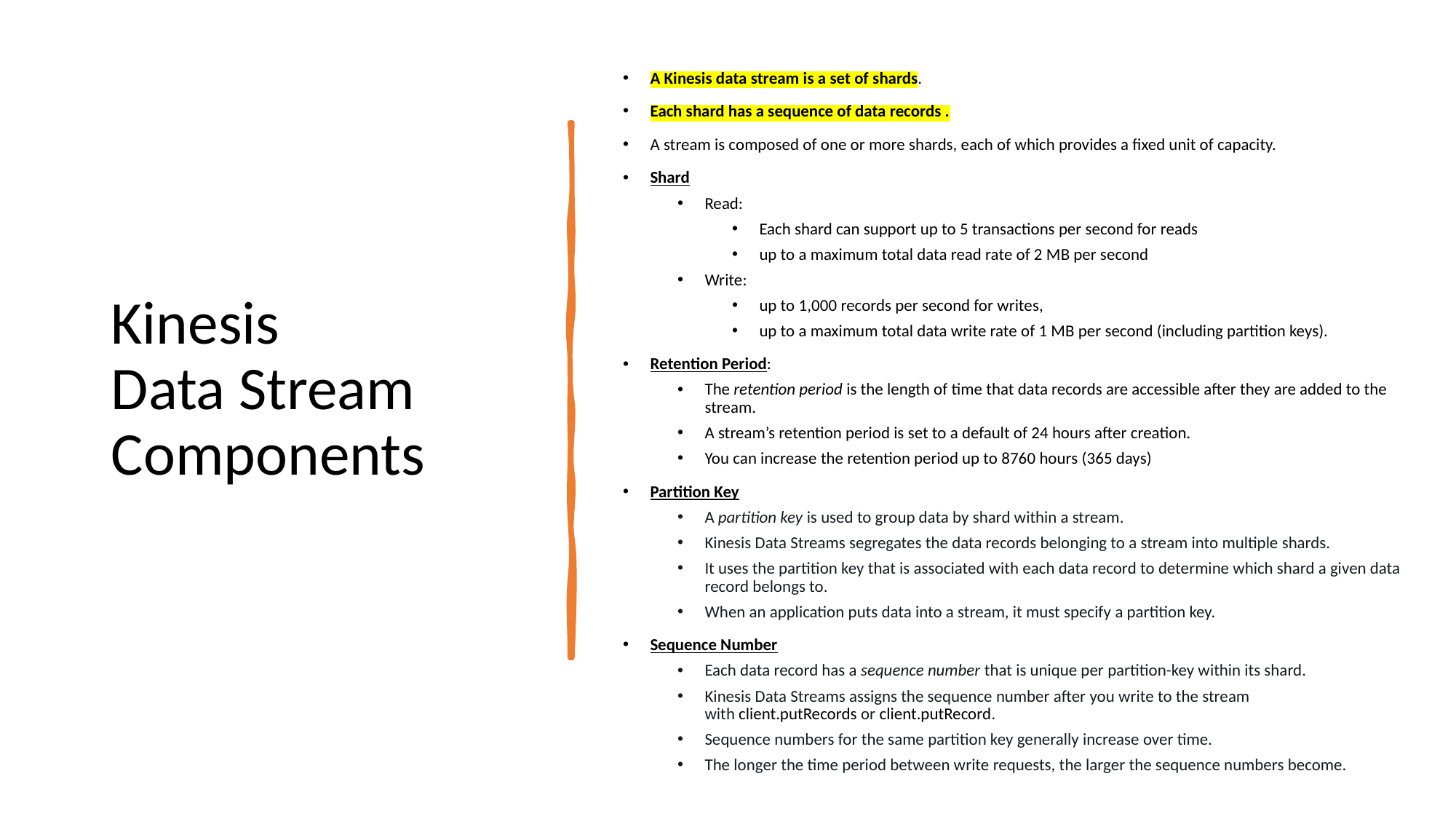

# Kinesis Data Stream Components
A Kinesis data stream is a set of shards.
Each shard has a sequence of data records .
A stream is composed of one or more shards, each of which provides a fixed unit of capacity.
Shard
Read:
Each shard can support up to 5 transactions per second for reads
up to a maximum total data read rate of 2 MB per second
Write:
up to 1,000 records per second for writes,
up to a maximum total data write rate of 1 MB per second (including partition keys).
Retention Period:
The retention period is the length of time that data records are accessible after they are added to the stream.
A stream’s retention period is set to a default of 24 hours after creation.
You can increase the retention period up to 8760 hours (365 days)
Partition Key
A partition key is used to group data by shard within a stream.
Kinesis Data Streams segregates the data records belonging to a stream into multiple shards.
It uses the partition key that is associated with each data record to determine which shard a given data record belongs to.
When an application puts data into a stream, it must specify a partition key.
Sequence Number
Each data record has a sequence number that is unique per partition-key within its shard.
Kinesis Data Streams assigns the sequence number after you write to the stream with client.putRecords or client.putRecord.
Sequence numbers for the same partition key generally increase over time.
The longer the time period between write requests, the larger the sequence numbers become.